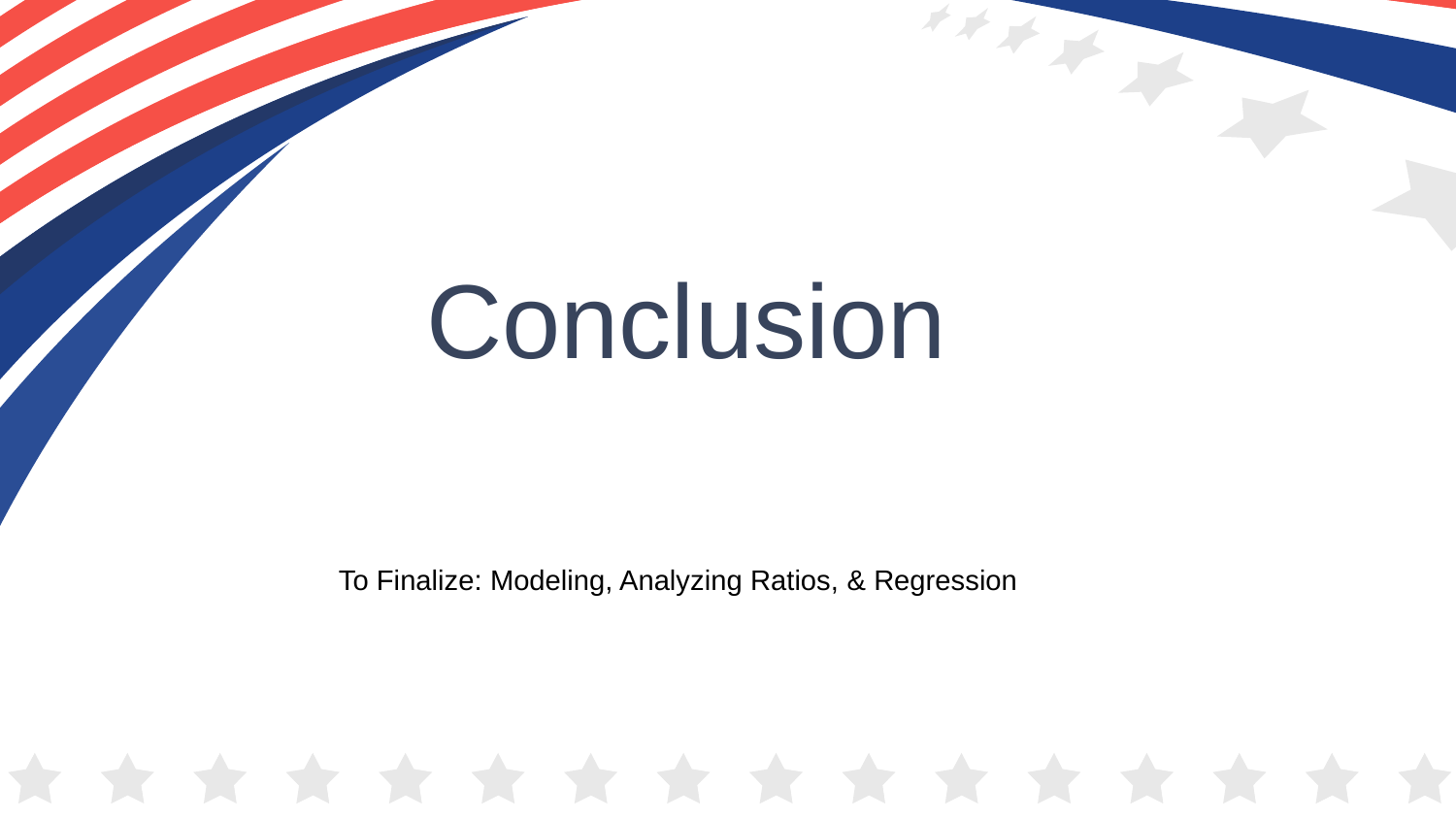

# Conclusion
To Finalize: Modeling, Analyzing Ratios, & Regression